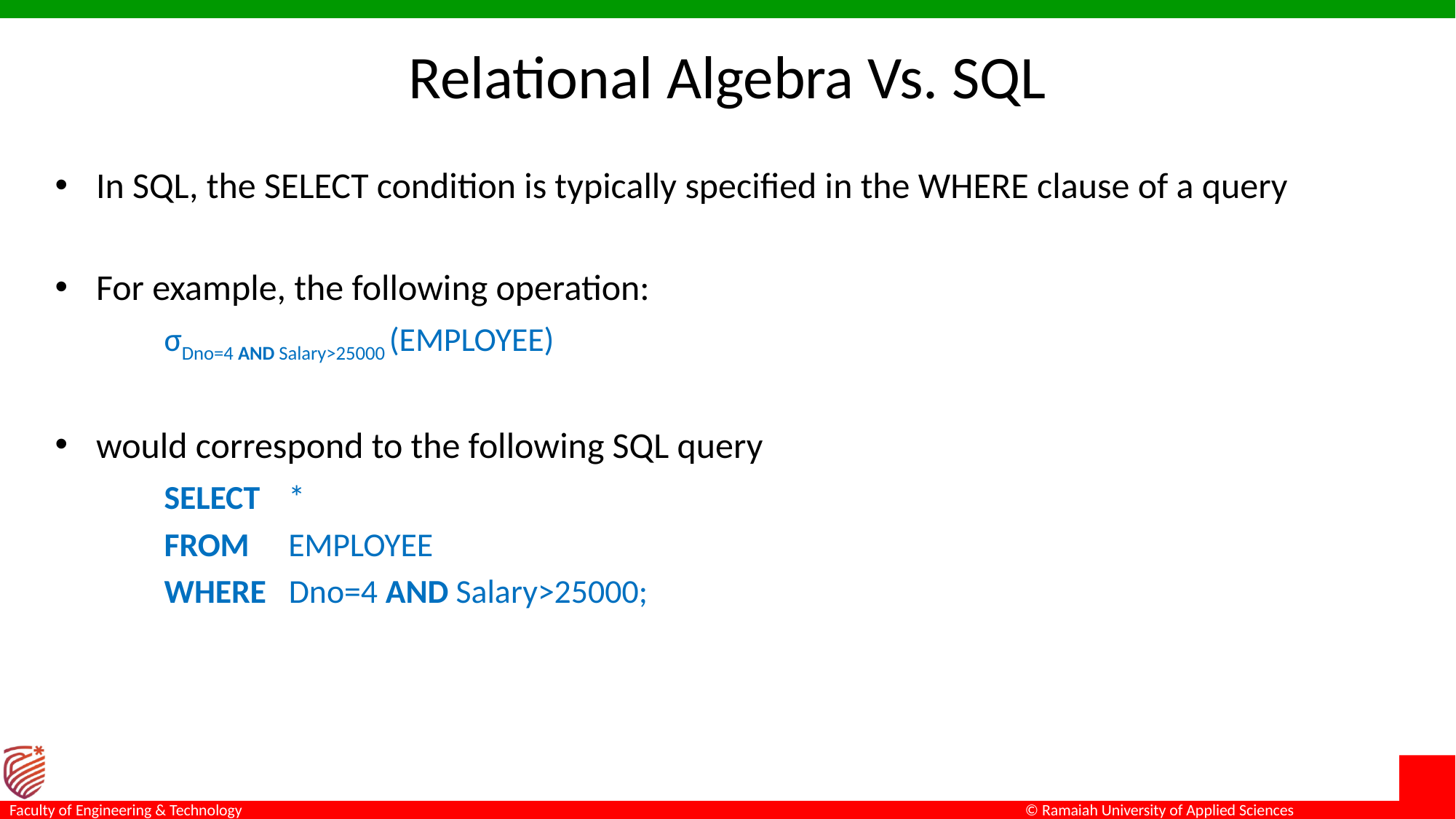

# Relational Algebra Vs. SQL
In SQL, the SELECT condition is typically specified in the WHERE clause of a query

For example, the following operation:
	σDno=4 AND Salary>25000 (EMPLOYEE)

would correspond to the following SQL query
	SELECT 	  *
	FROM 	  EMPLOYEE
	WHERE   Dno=4 AND Salary>25000;